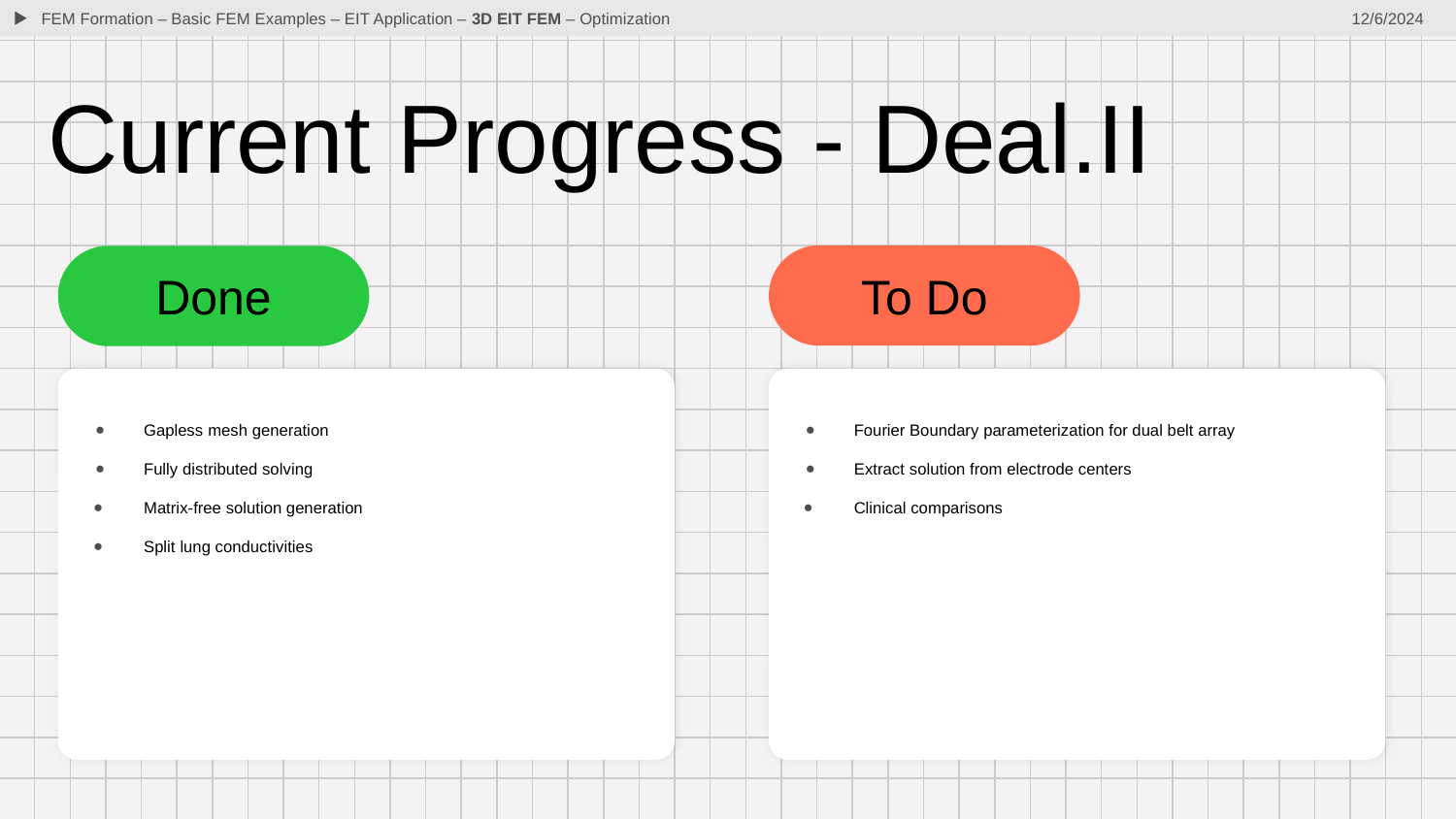

FEM Formation – Basic FEM Examples – EIT Application – 3D EIT FEM – Optimization

12/6/2024
# Current Progress - Deal.II
To Do
Done

Gapless mesh generation

Fully distributed solving

Matrix-free solution generation

Split lung conductivities
Fourier Boundary parameterization for dual belt array

Extract solution from electrode centers

Clinical comparisons